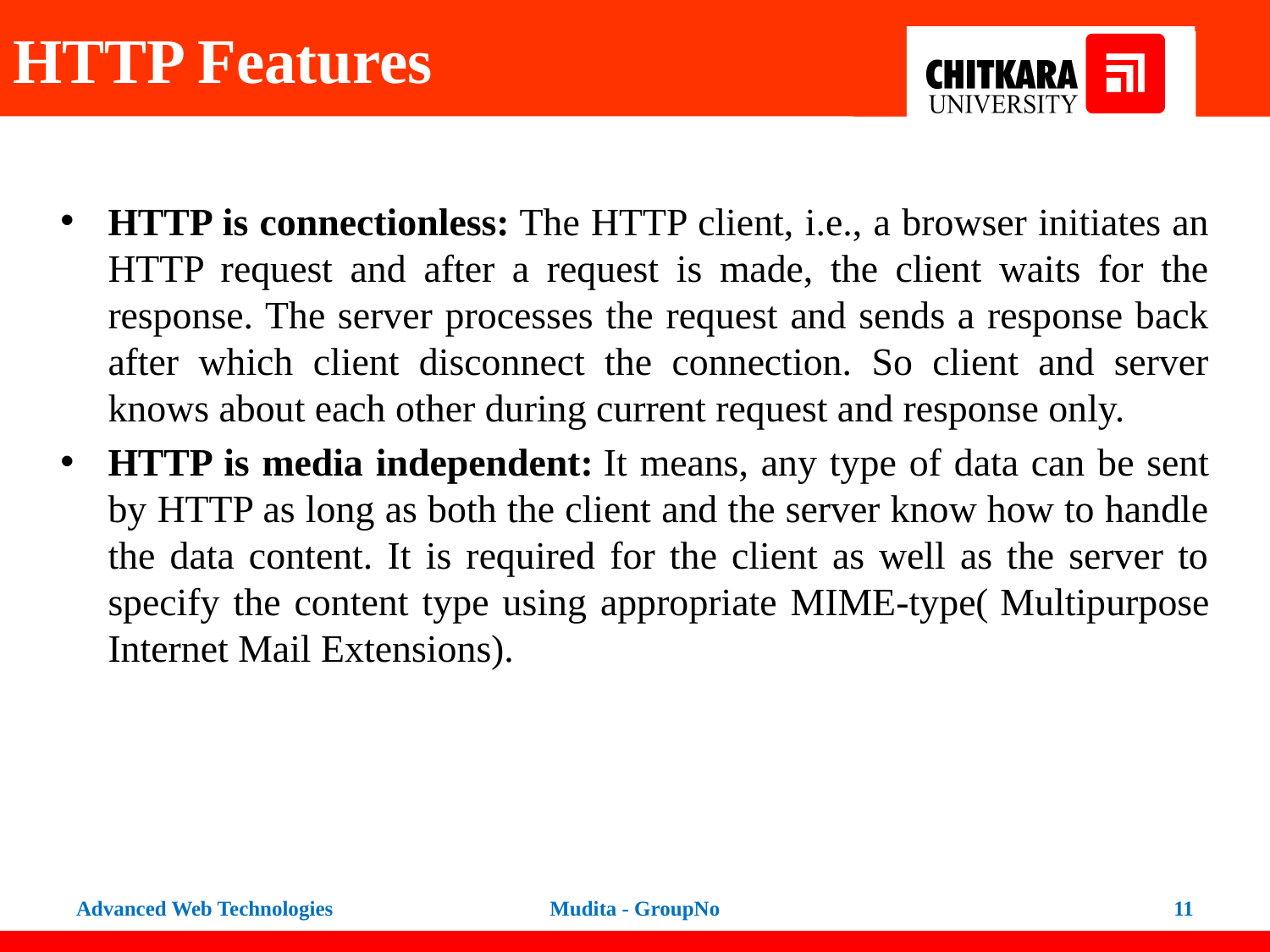

# HTTP Features
HTTP is connectionless: The HTTP client, i.e., a browser initiates an HTTP request and after a request is made, the client waits for the response. The server processes the request and sends a response back after which client disconnect the connection. So client and server knows about each other during current request and response only.
HTTP is media independent: It means, any type of data can be sent by HTTP as long as both the client and the server know how to handle the data content. It is required for the client as well as the server to specify the content type using appropriate MIME-type( Multipurpose Internet Mail Extensions).

Advanced Web Technologies
Mudita - GroupNo
11